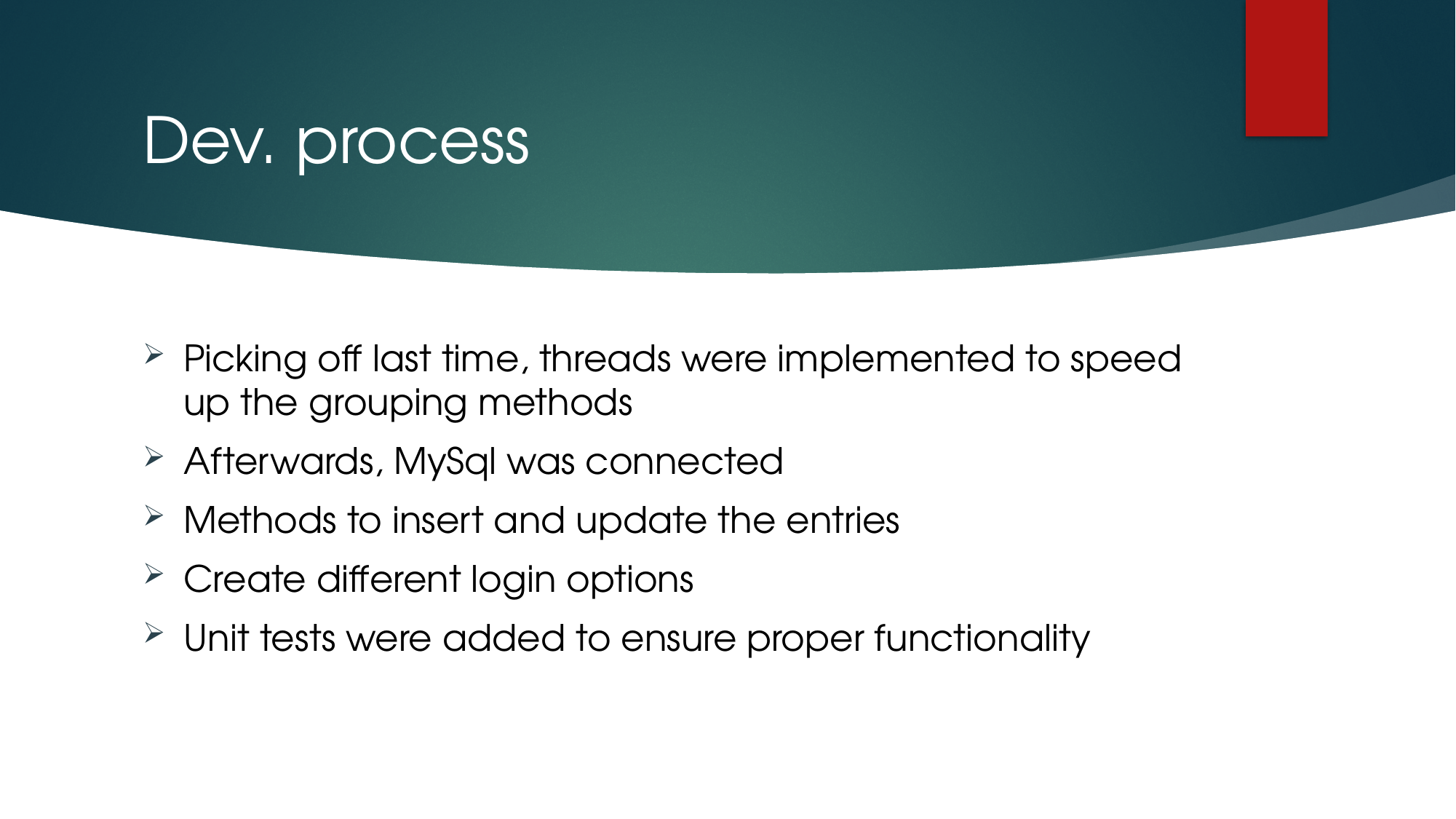

# Dev. process

Picking off last time, threads were implemented to speed up the grouping methods
Afterwards, MySql was connected
Methods to insert and update the entries
Create different login options
Unit tests were added to ensure proper functionality